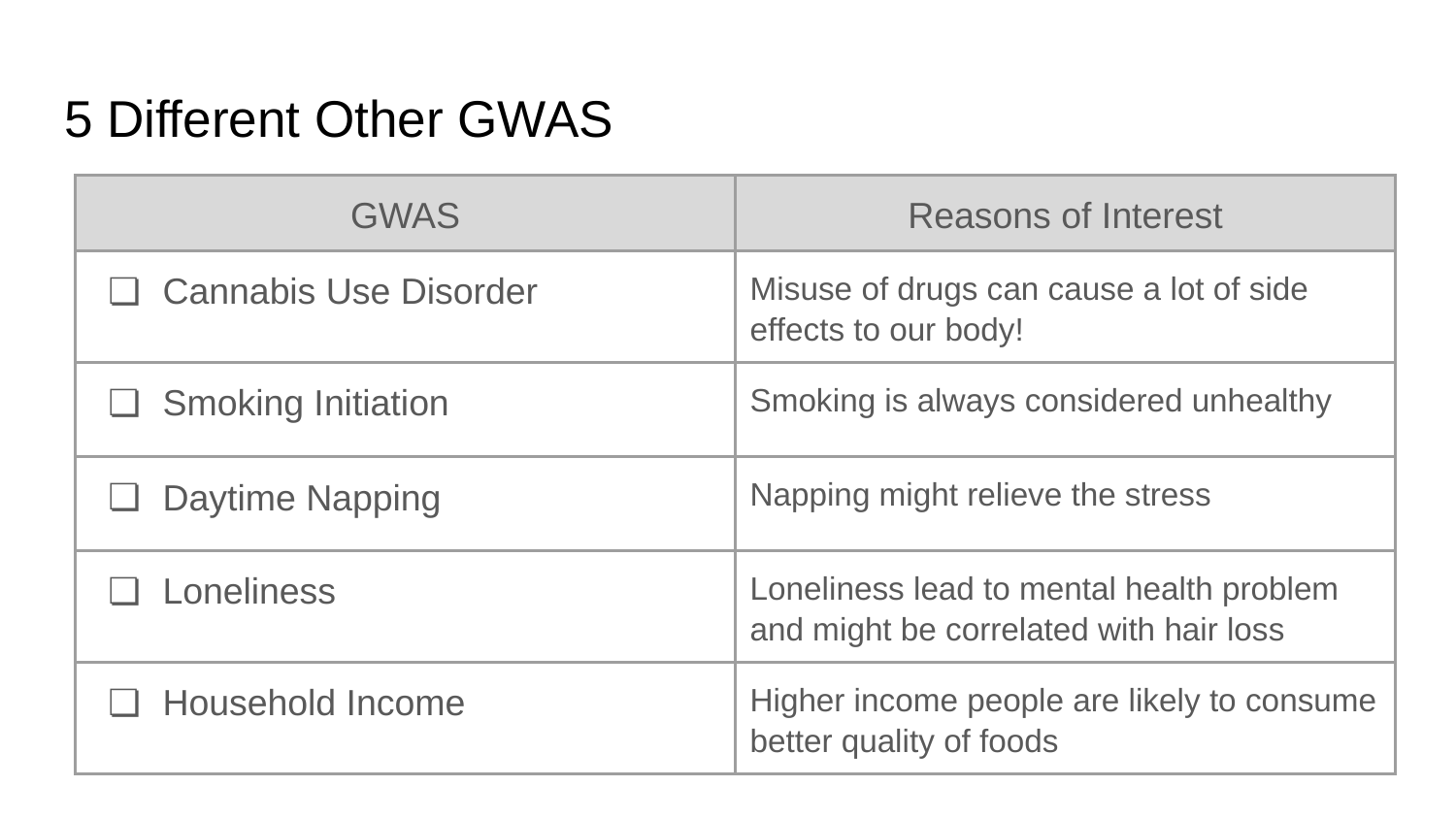

# 5 Different Other GWAS
| GWAS | Reasons of Interest |
| --- | --- |
| Cannabis Use Disorder | Misuse of drugs can cause a lot of side effects to our body! |
| Smoking Initiation | Smoking is always considered unhealthy |
| Daytime Napping | Napping might relieve the stress |
| Loneliness | Loneliness lead to mental health problem and might be correlated with hair loss |
| Household Income | Higher income people are likely to consume better quality of foods |